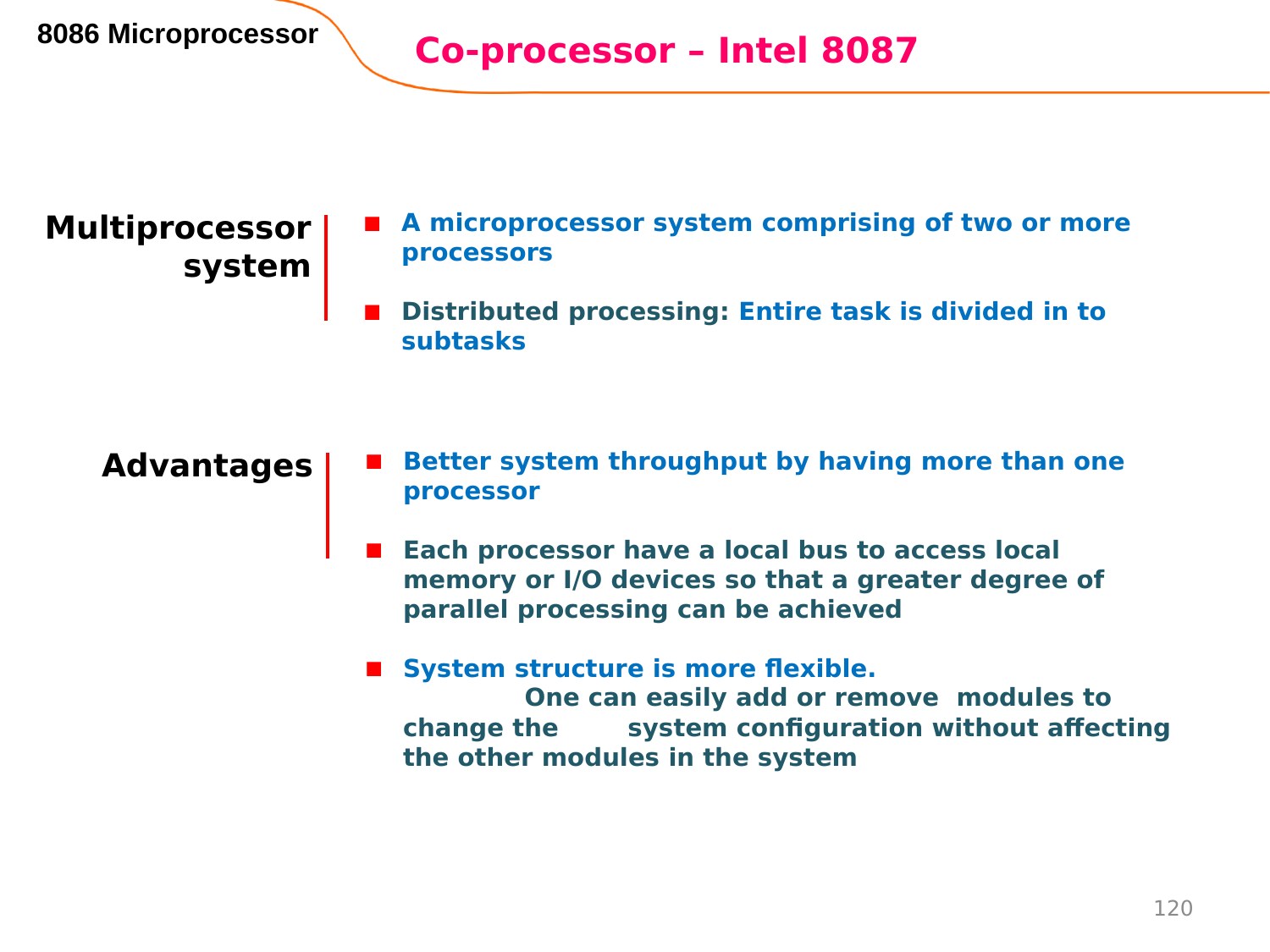

8086 Microprocessor
# Co-processor – Intel 8087
Multiprocessor
system
A microprocessor system comprising of two or more processors

Distributed processing: Entire task is divided in to subtasks
Advantages
Better system throughput by having more than one processor

Each processor have a local bus to access local memory or I/O devices so that a greater degree of parallel processing can be achieved

System structure is more flexible.                                                 One can easily add or remove  modules to 	change the        system configuration without affecting the other modules in the system
120